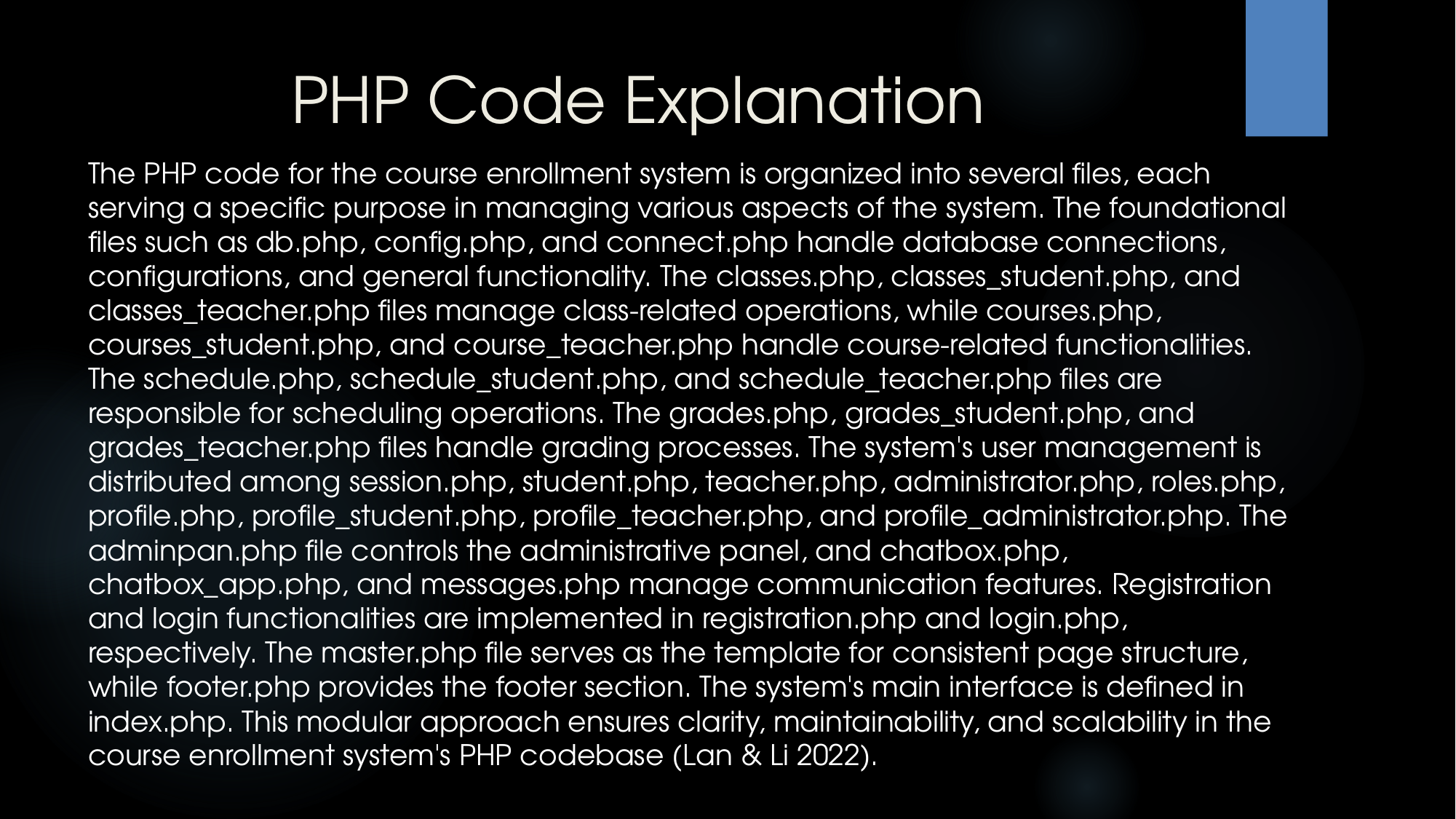

# PHP Code Explanation
The PHP code for the course enrollment system is organized into several files, each serving a specific purpose in managing various aspects of the system. The foundational files such as db.php, config.php, and connect.php handle database connections, configurations, and general functionality. The classes.php, classes_student.php, and classes_teacher.php files manage class-related operations, while courses.php, courses_student.php, and course_teacher.php handle course-related functionalities. The schedule.php, schedule_student.php, and schedule_teacher.php files are responsible for scheduling operations. The grades.php, grades_student.php, and grades_teacher.php files handle grading processes. The system's user management is distributed among session.php, student.php, teacher.php, administrator.php, roles.php, profile.php, profile_student.php, profile_teacher.php, and profile_administrator.php. The adminpan.php file controls the administrative panel, and chatbox.php, chatbox_app.php, and messages.php manage communication features. Registration and login functionalities are implemented in registration.php and login.php, respectively. The master.php file serves as the template for consistent page structure, while footer.php provides the footer section. The system's main interface is defined in index.php. This modular approach ensures clarity, maintainability, and scalability in the course enrollment system's PHP codebase (Lan & Li 2022).